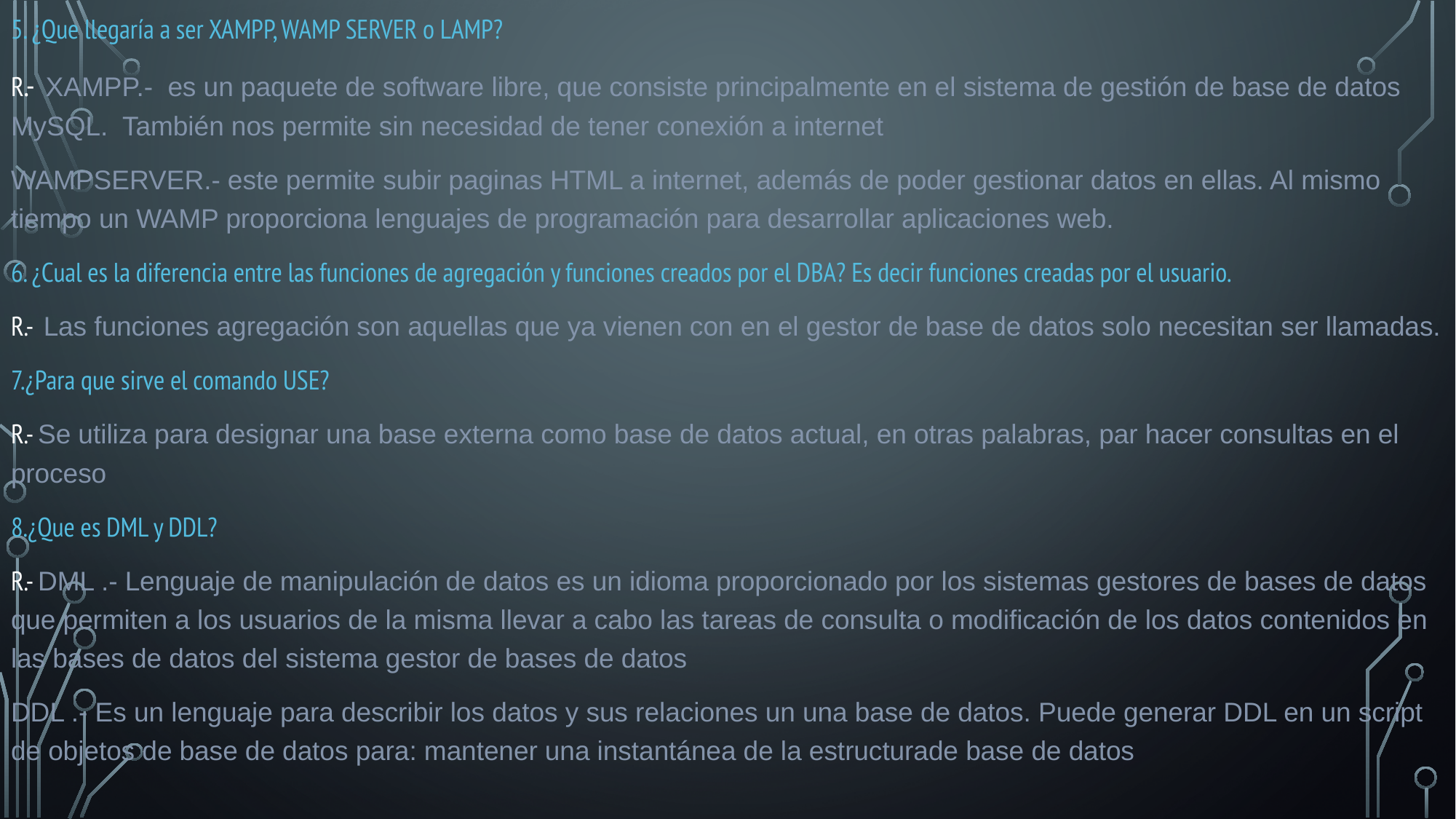

5. ¿Que llegaría a ser XAMPP, WAMP SERVER o LAMP?
R.-  XAMPP.-  es un paquete de software libre, que consiste principalmente en el sistema de gestión de base de datos MySQL.  También nos permite sin necesidad de tener conexión a internet
WAMPSERVER.- este permite subir paginas HTML a internet, además de poder gestionar datos en ellas. Al mismo tiempo un WAMP proporciona lenguajes de programación para desarrollar aplicaciones web.
6. ¿Cual es la diferencia entre las funciones de agregación y funciones creados por el DBA? Es decir funciones creadas por el usuario.
R.-  Las funciones agregación son aquellas que ya vienen con en el gestor de base de datos solo necesitan ser llamadas.
7.¿Para que sirve el comando USE?
R.- Se utiliza para designar una base externa como base de datos actual, en otras palabras, par hacer consultas en el proceso
8.¿Que es DML y DDL?
R.- DML .- Lenguaje de manipulación de datos es un idioma proporcionado por los sistemas gestores de bases de datos que permiten a los usuarios de la misma llevar a cabo las tareas de consulta o modificación de los datos contenidos en las bases de datos del sistema gestor de bases de datos
DDL .- Es un lenguaje para describir los datos y sus relaciones un una base de datos. Puede generar DDL en un script de objetos de base de datos para: mantener una instantánea de la estructurade base de datos